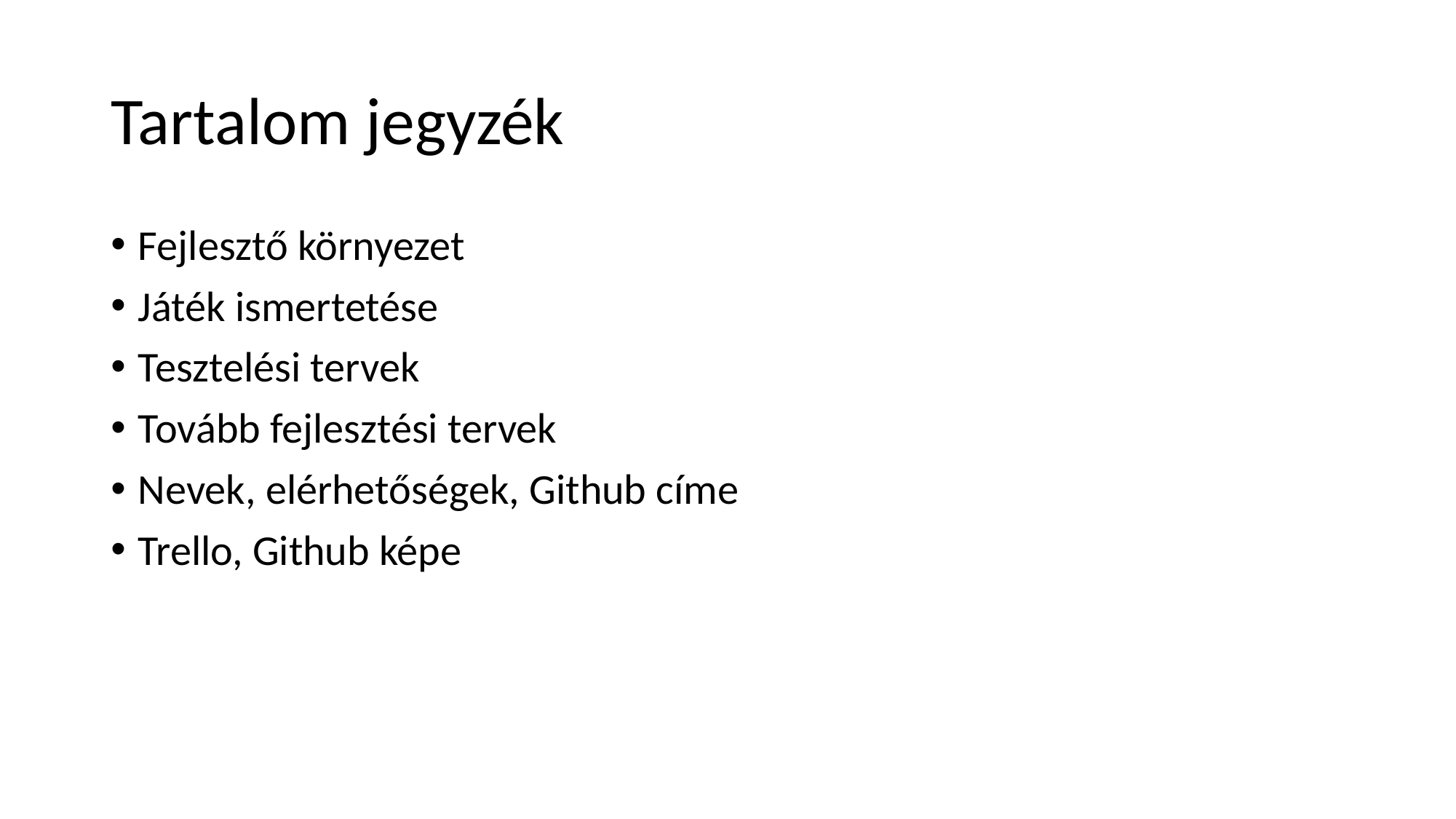

# Tartalom jegyzék
Fejlesztő környezet
Játék ismertetése
Tesztelési tervek
Tovább fejlesztési tervek
Nevek, elérhetőségek, Github címe
Trello, Github képe